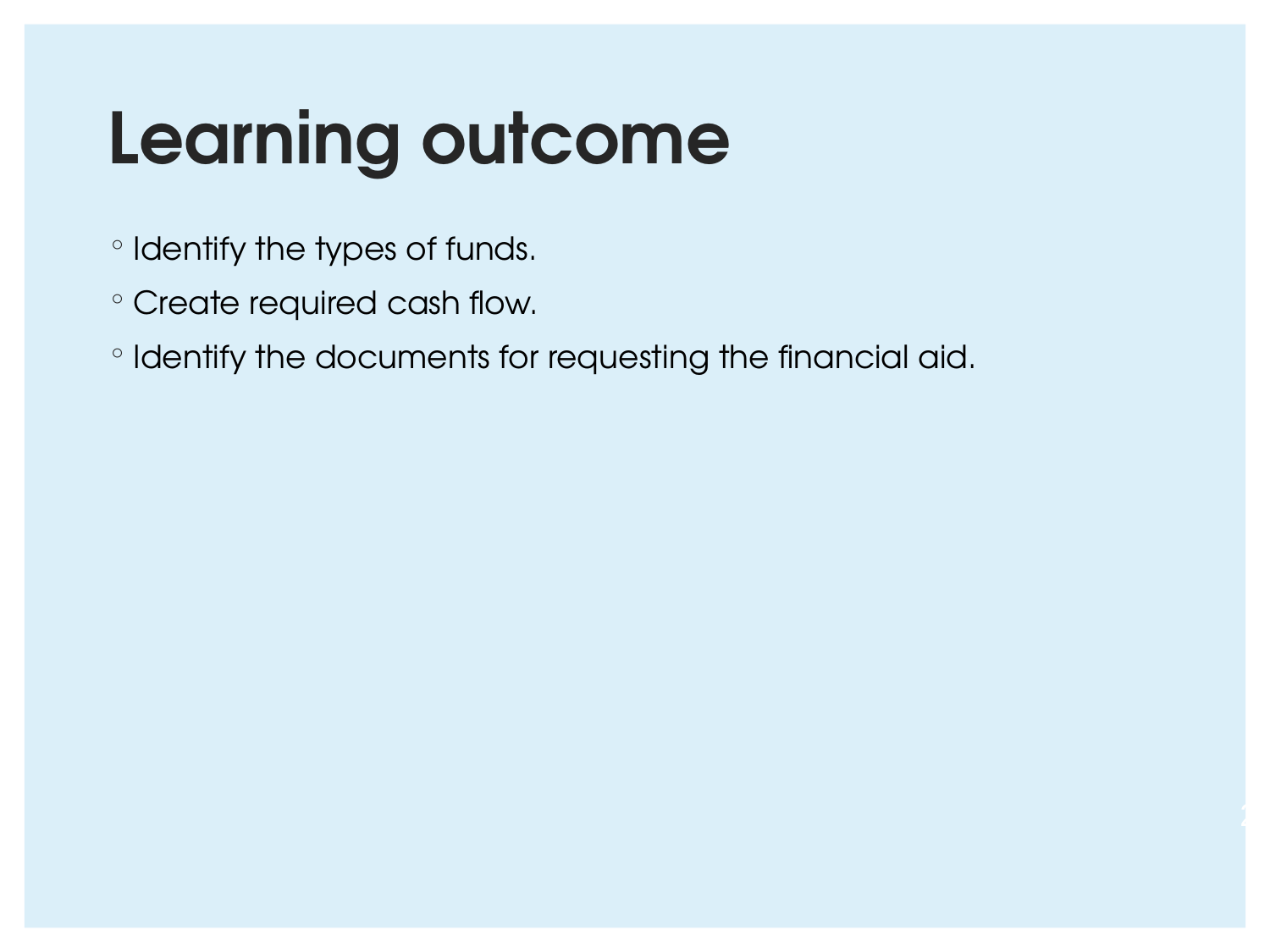

# Learning outcome
Identify the types of funds.
Create required cash flow.
Identify the documents for requesting the financial aid.
2